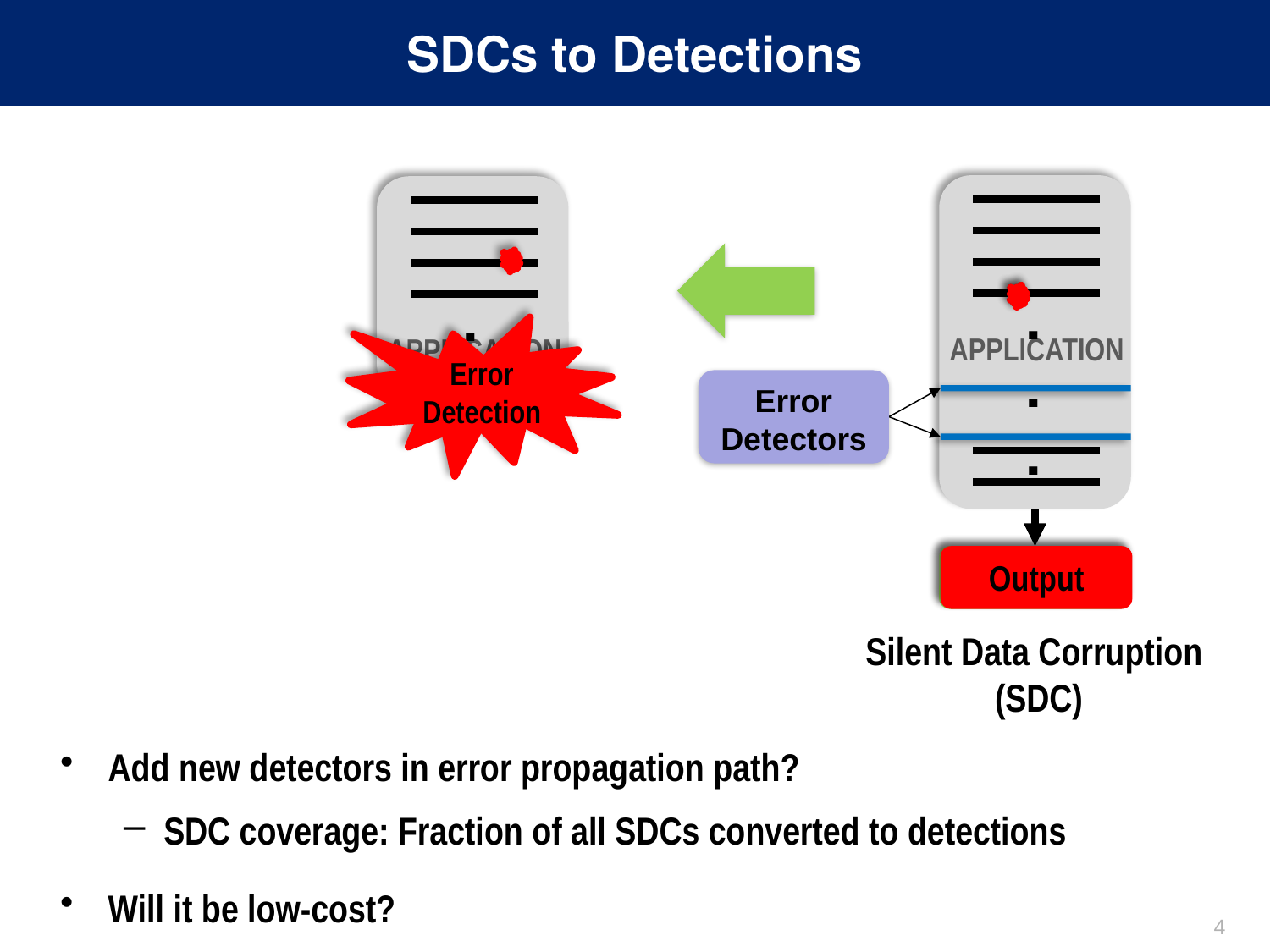

# SDCs to Detections

.
.
.
APPLICATION
Output

Output
Silent Data Corruption
(SDC)

.
.
APPLICATION

Error Detection

Error Detectors

Add new detectors in error propagation path?
SDC coverage: Fraction of all SDCs converted to detections
Will it be low-cost?

4